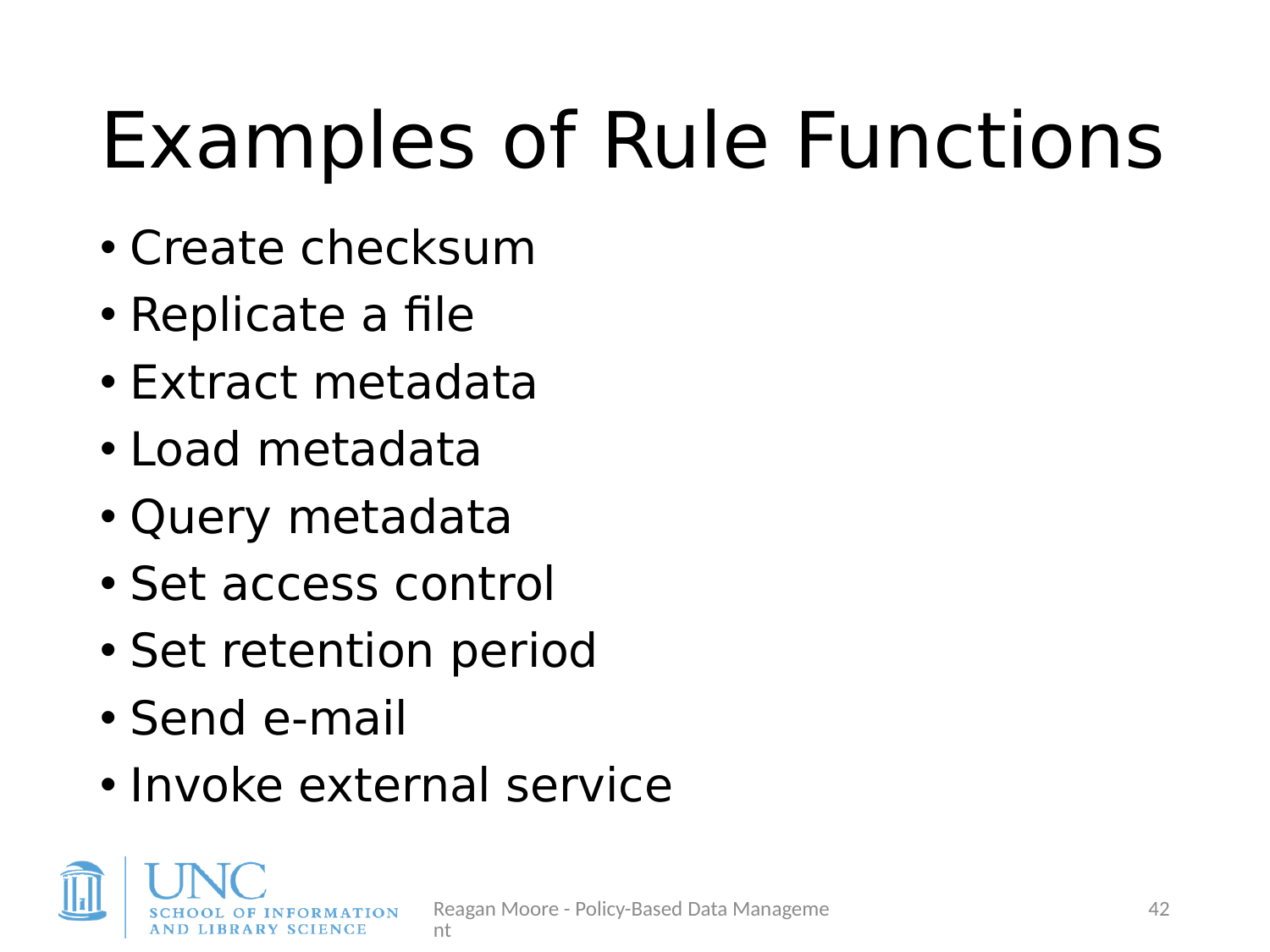

# Examples of Rule Functions
Create checksum
Replicate a file
Extract metadata
Load metadata
Query metadata
Set access control
Set retention period
Send e-mail
Invoke external service
Reagan Moore - Policy-Based Data Management
42